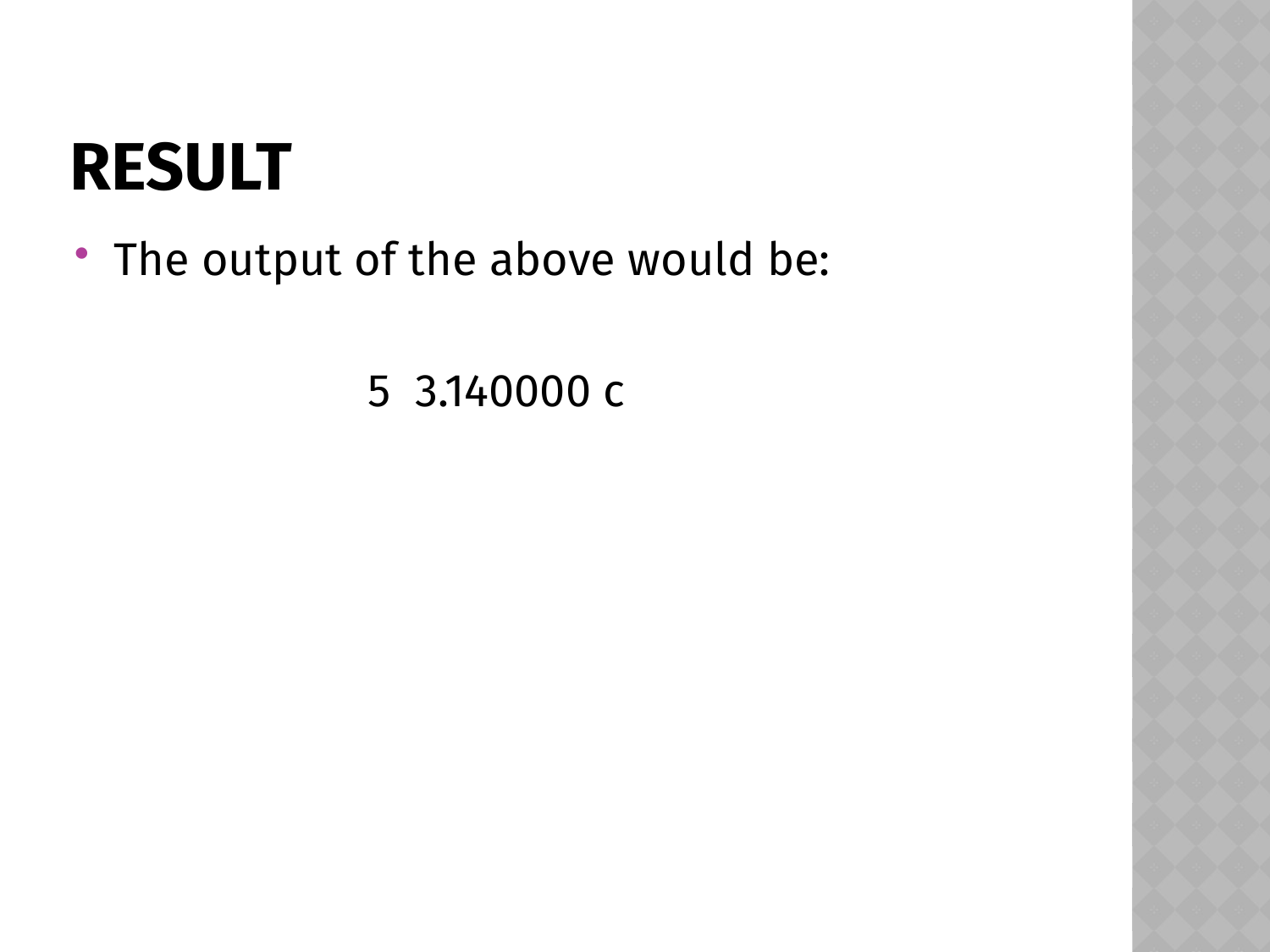

# result
The output of the above would be:

			5  3.140000 c